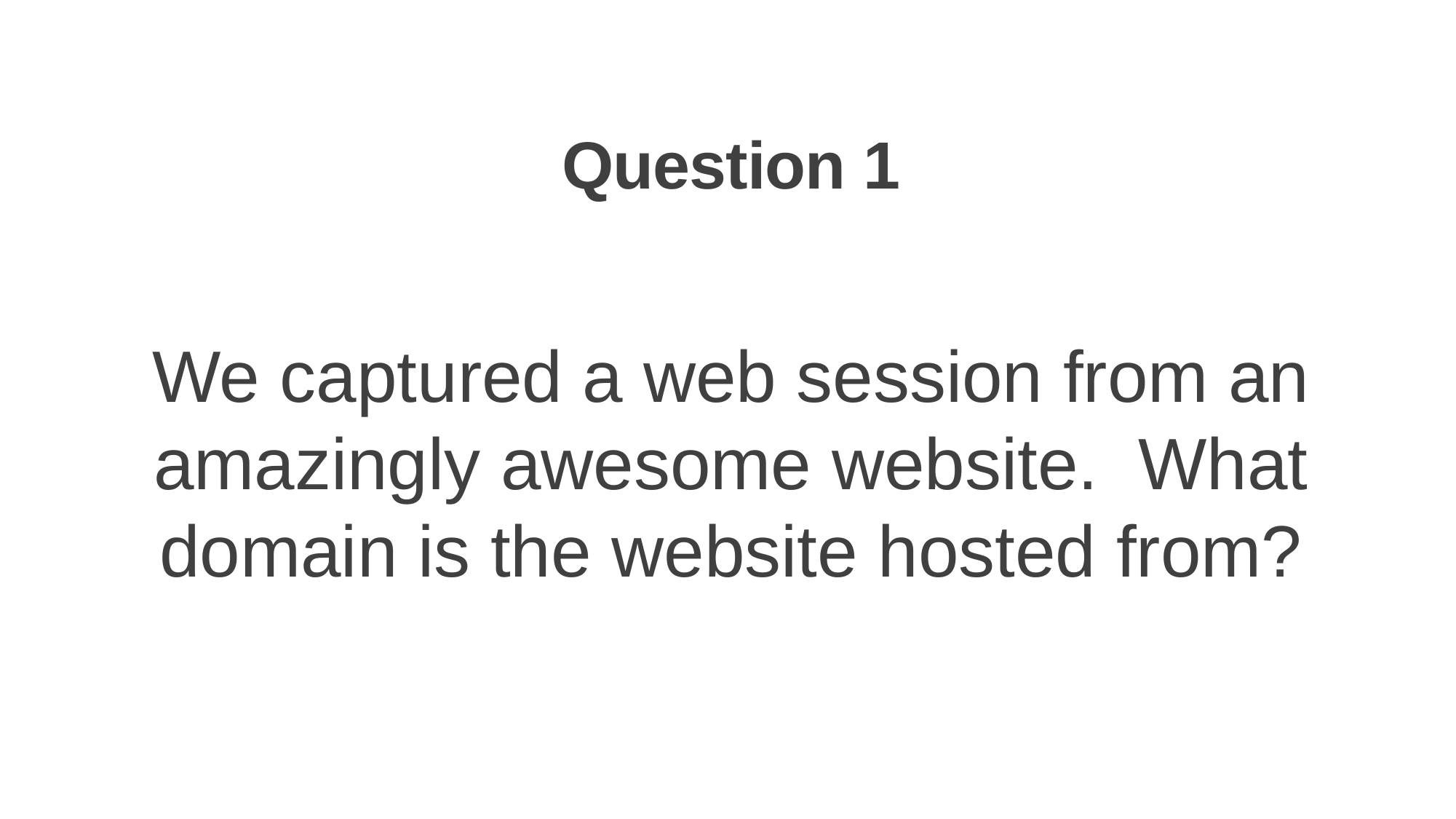

Question 1
We captured a web session from an amazingly awesome website.  What domain is the website hosted from?